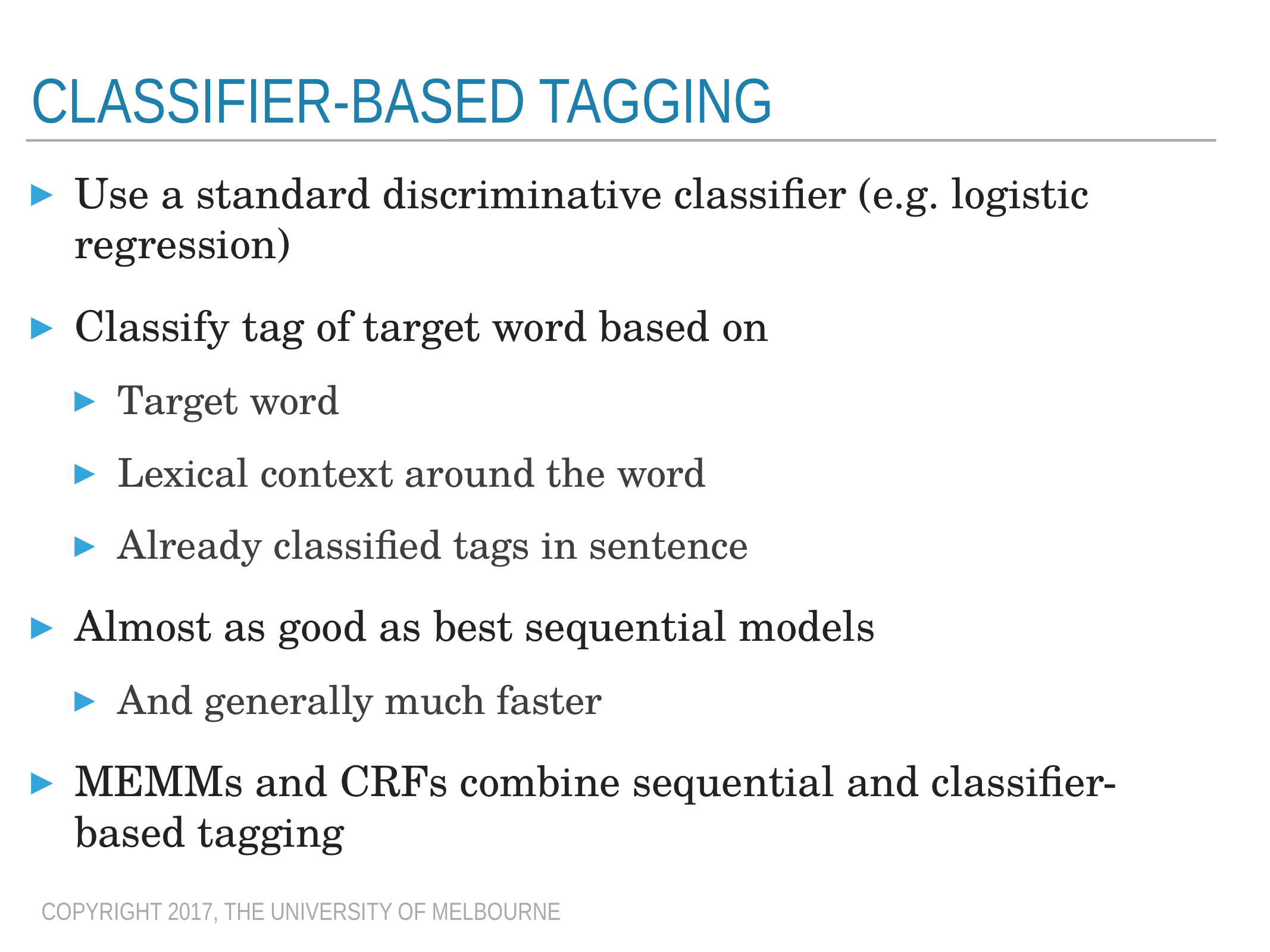

# Classifier-Based tagging
Use a standard discriminative classifier (e.g. logistic regression)
Classify tag of target word based on
Target word
Lexical context around the word
Already classified tags in sentence
Almost as good as best sequential models
And generally much faster
MEMMs and CRFs combine sequential and classifier-based tagging